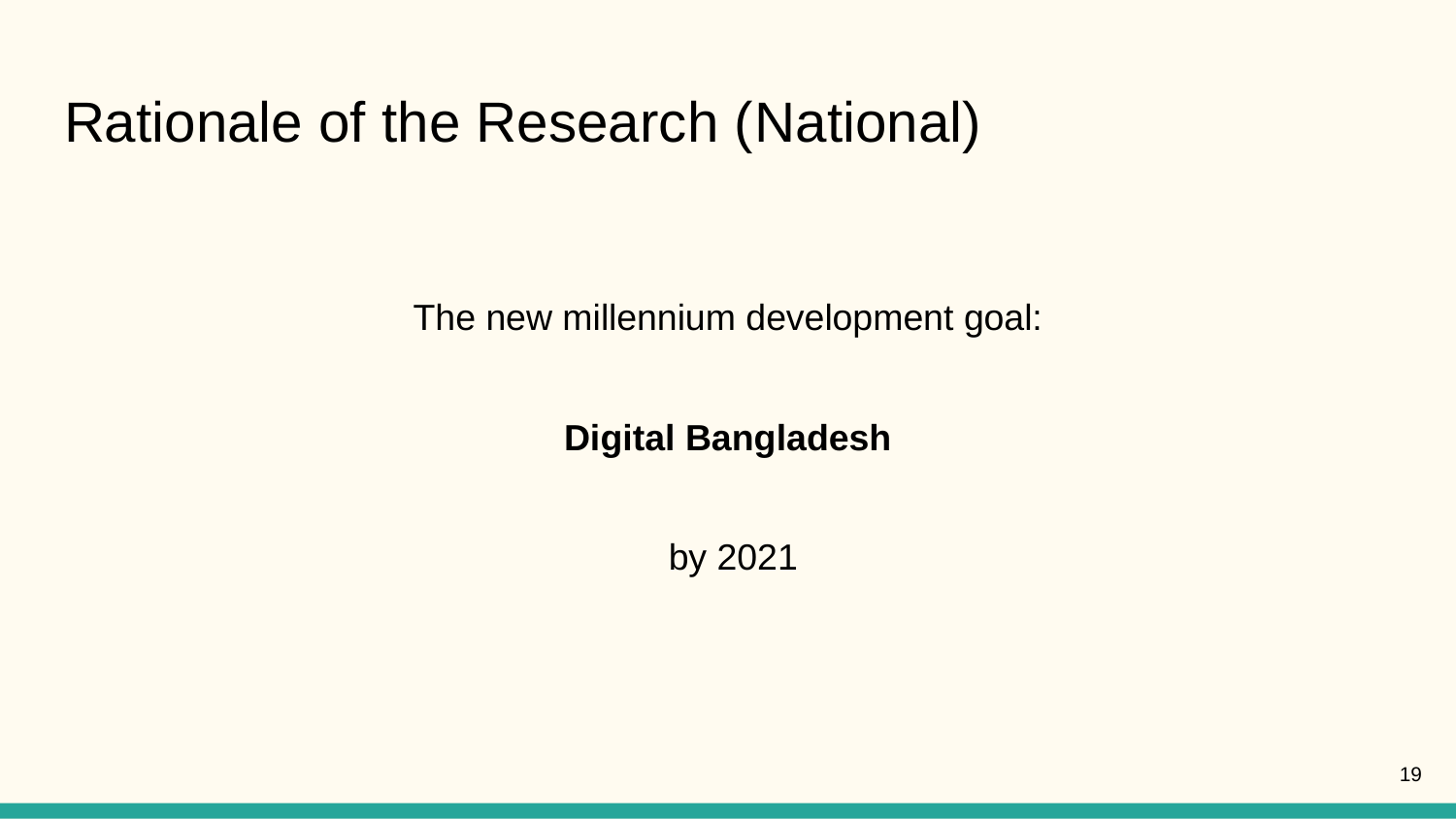

# Rationale of the Research (National)
The new millennium development goal:
Digital Bangladesh
 by 2021

19